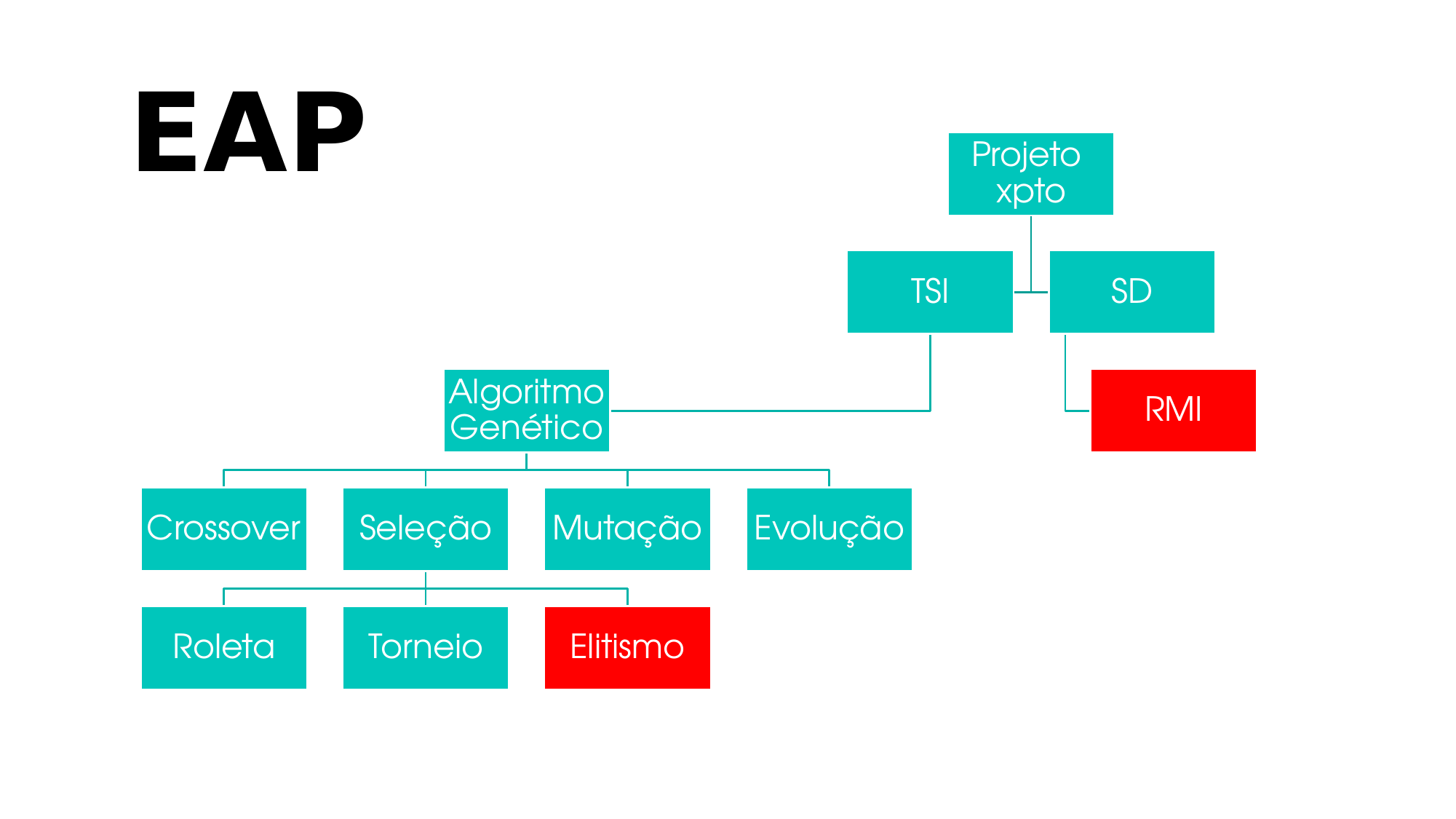

EAP
Projeto  xpto
TSI
Algoritmo Genético
Crossover
Seleção
Roleta
Torneio
Elitismo
Mutação
Evolução
SD
RMI